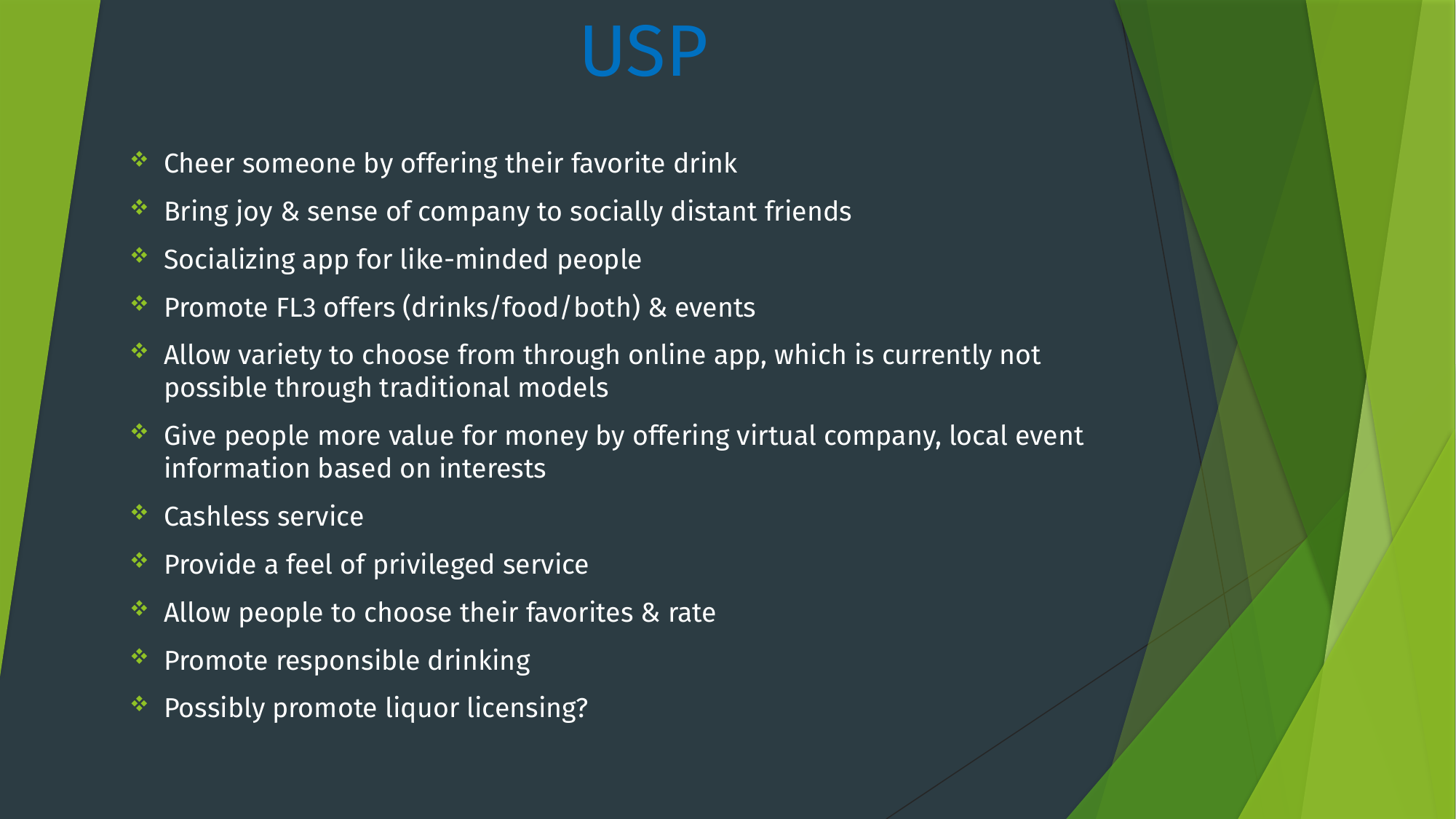

# USP
Cheer someone by offering their favorite drink
Bring joy & sense of company to socially distant friends
Socializing app for like-minded people
Promote FL3 offers (drinks/food/both) & events
Allow variety to choose from through online app, which is currently not possible through traditional models
Give people more value for money by offering virtual company, local event information based on interests
Cashless service
Provide a feel of privileged service
Allow people to choose their favorites & rate
Promote responsible drinking
Possibly promote liquor licensing?